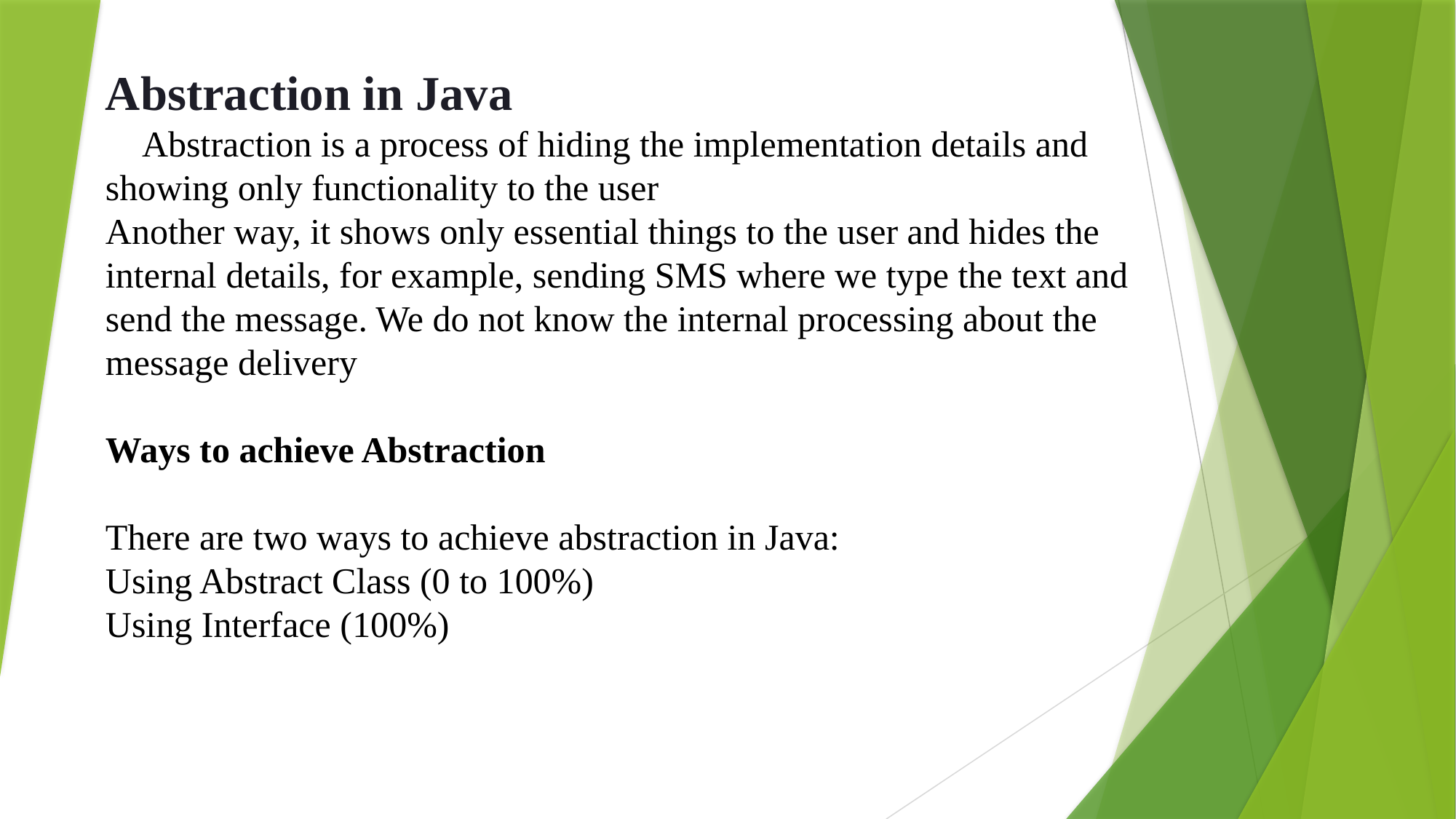

Abstraction in Java
    Abstraction is a process of hiding the implementation details and showing only functionality to the user
Another way, it shows only essential things to the user and hides the internal details, for example, sending SMS where we type the text and send the message. We do not know the internal processing about the message delivery

Ways to achieve Abstraction

There are two ways to achieve abstraction in Java:
Using Abstract Class (0 to 100%)
Using Interface (100%)